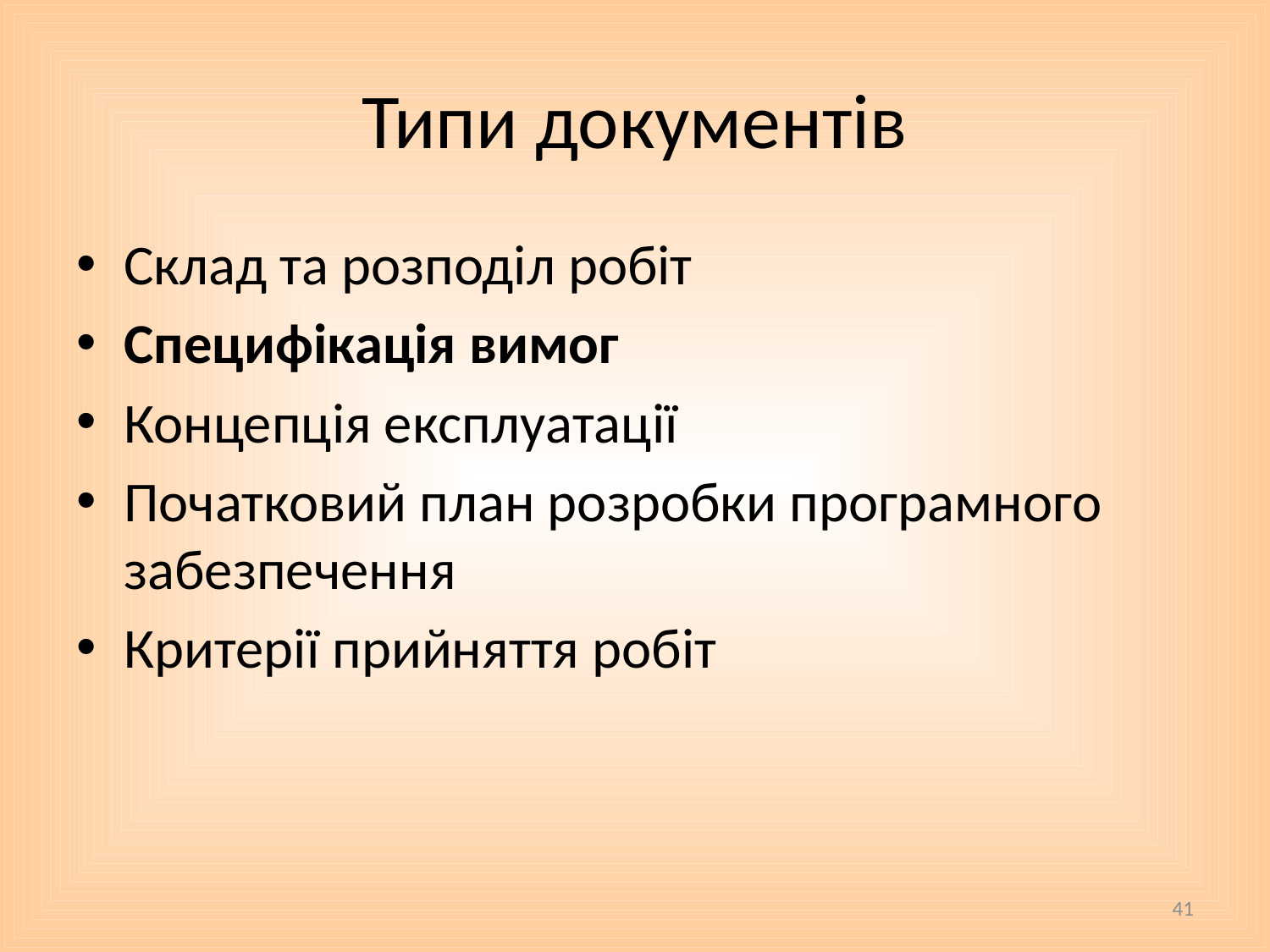

# Типи документів
Склад та розподіл робіт
Специфікація вимог
Концепція експлуатації
Початковий план розробки програмного забезпечення
Критерії прийняття робіт

41